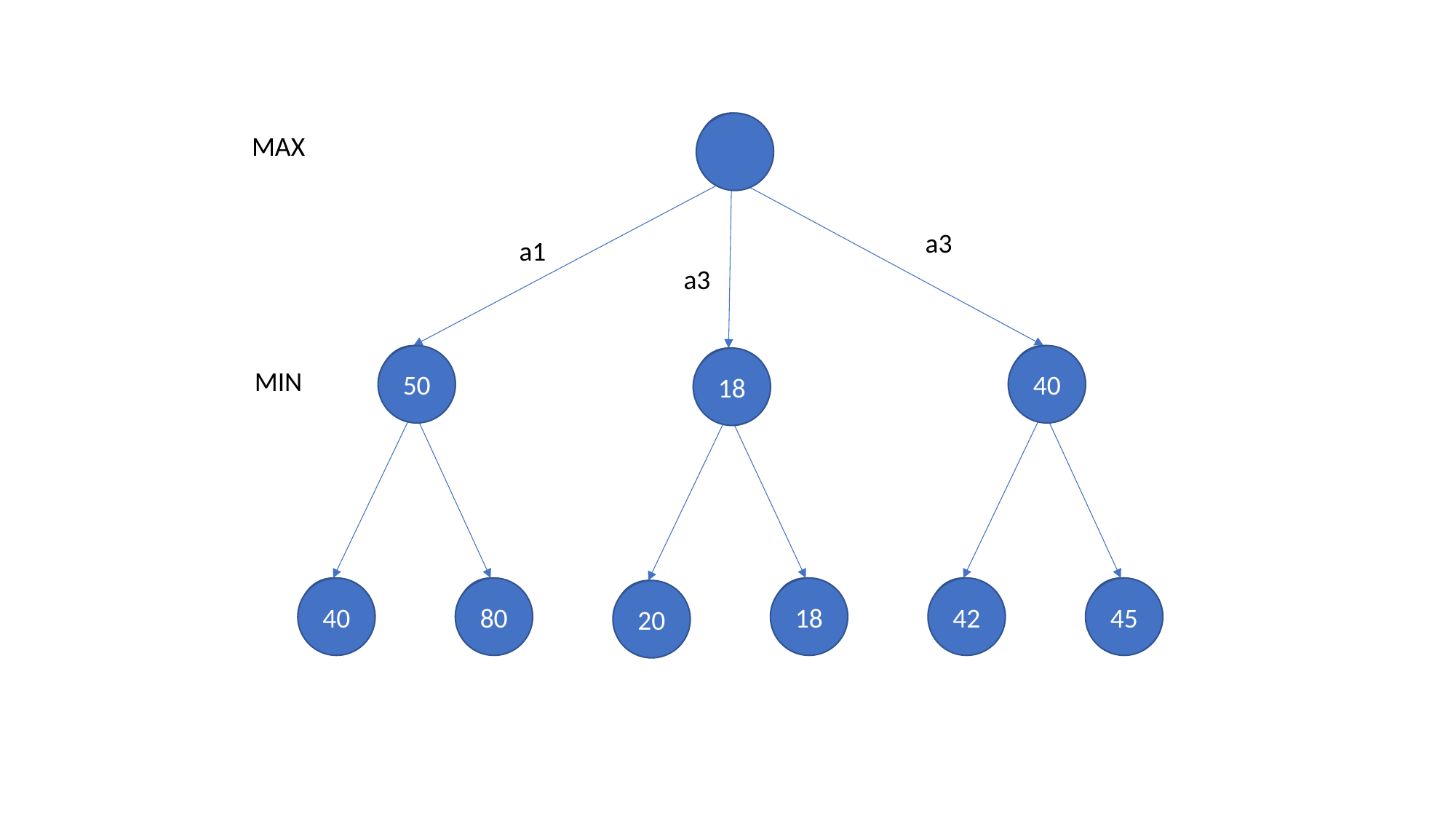

MAX
a3
a1
a3
50

40

18

MIN
40

80

18

42

45

20